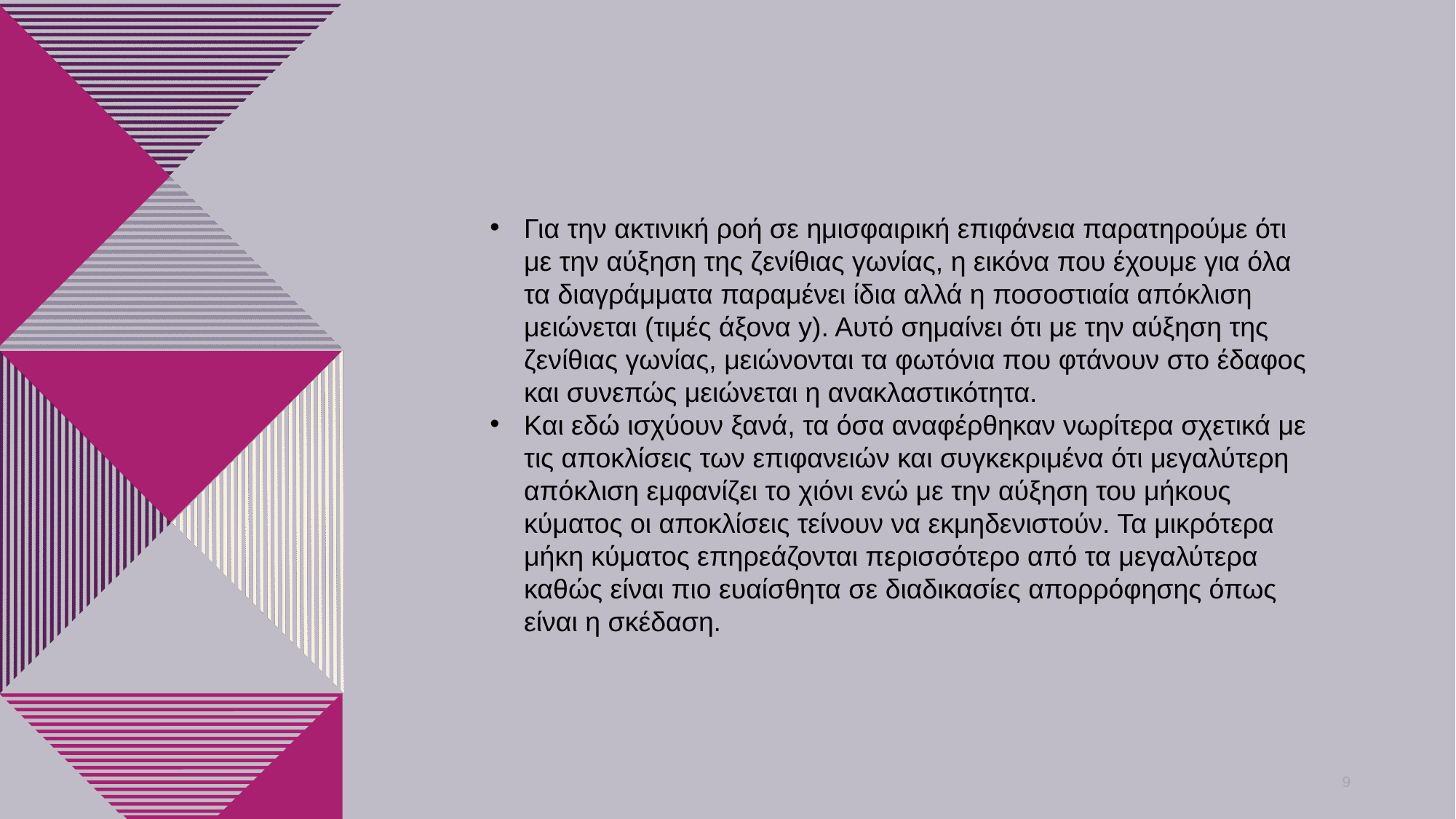

Για την ακτινική ροή σε ημισφαιρική επιφάνεια παρατηρούμε ότι με την αύξηση της ζενίθιας γωνίας, η εικόνα που έχουμε για όλα τα διαγράμματα παραμένει ίδια αλλά η ποσοστιαία απόκλιση μειώνεται (τιμές άξονα y). Αυτό σημαίνει ότι με την αύξηση της ζενίθιας γωνίας, μειώνονται τα φωτόνια που φτάνουν στο έδαφος και συνεπώς μειώνεται η ανακλαστικότητα.
Και εδώ ισχύουν ξανά, τα όσα αναφέρθηκαν νωρίτερα σχετικά με τις αποκλίσεις των επιφανειών και συγκεκριμένα ότι μεγαλύτερη απόκλιση εμφανίζει το χιόνι ενώ με την αύξηση του μήκους κύματος οι αποκλίσεις τείνουν να εκμηδενιστούν. Τα μικρότερα μήκη κύματος επηρεάζονται περισσότερο από τα μεγαλύτερα καθώς είναι πιο ευαίσθητα σε διαδικασίες απορρόφησης όπως είναι η σκέδαση.
9